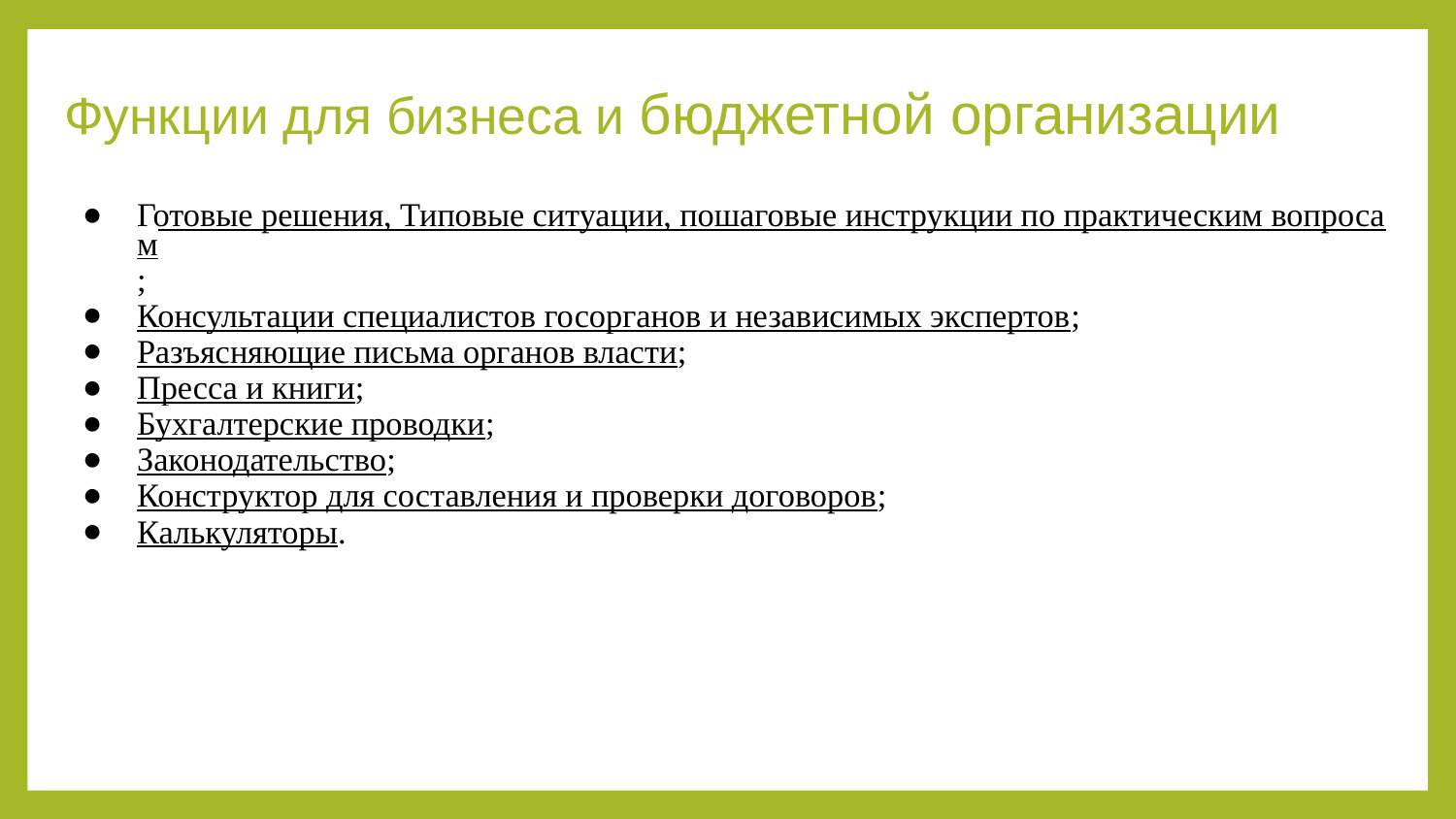

# Функции для бизнеса и бюджетной организации

Готовые решения, Типовые ситуации, пошаговые инструкции по практическим вопросам;
Консультации специалистов госорганов и независимых экспертов;
Разъясняющие письма органов власти;
Пресса и книги;
Бухгалтерские проводки;
Законодательство;
Конструктор для составления и проверки договоров;
Калькуляторы.